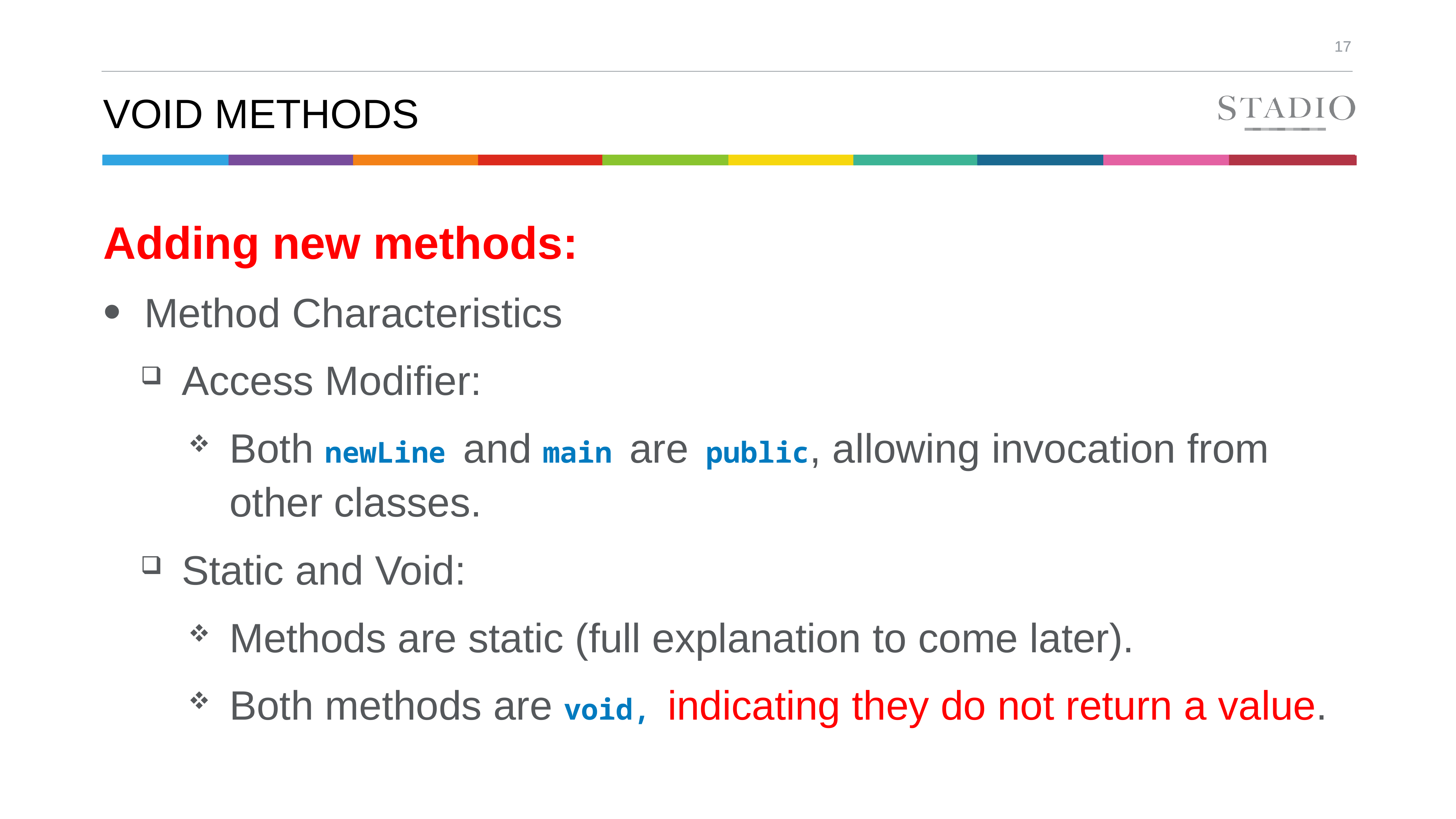

# Void methods

Adding new methods:
Method Characteristics
Access Modifier:
Both newLine and main are public, allowing invocation from other classes.
Static and Void:
Methods are static (full explanation to come later).
Both methods are void, indicating they do not return a value.